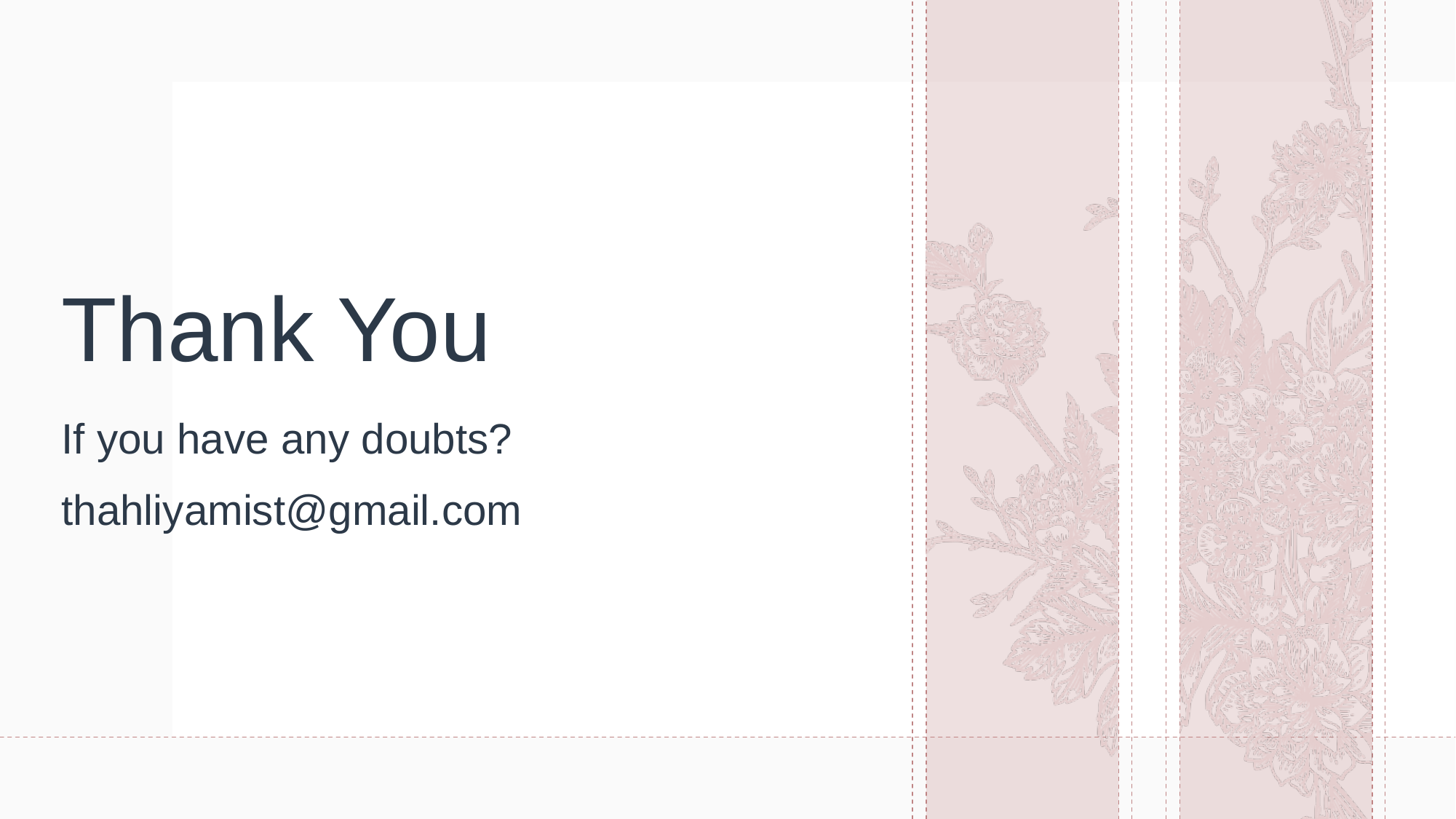

# Thank You
If you have any doubts?
thahliyamist@gmail.com